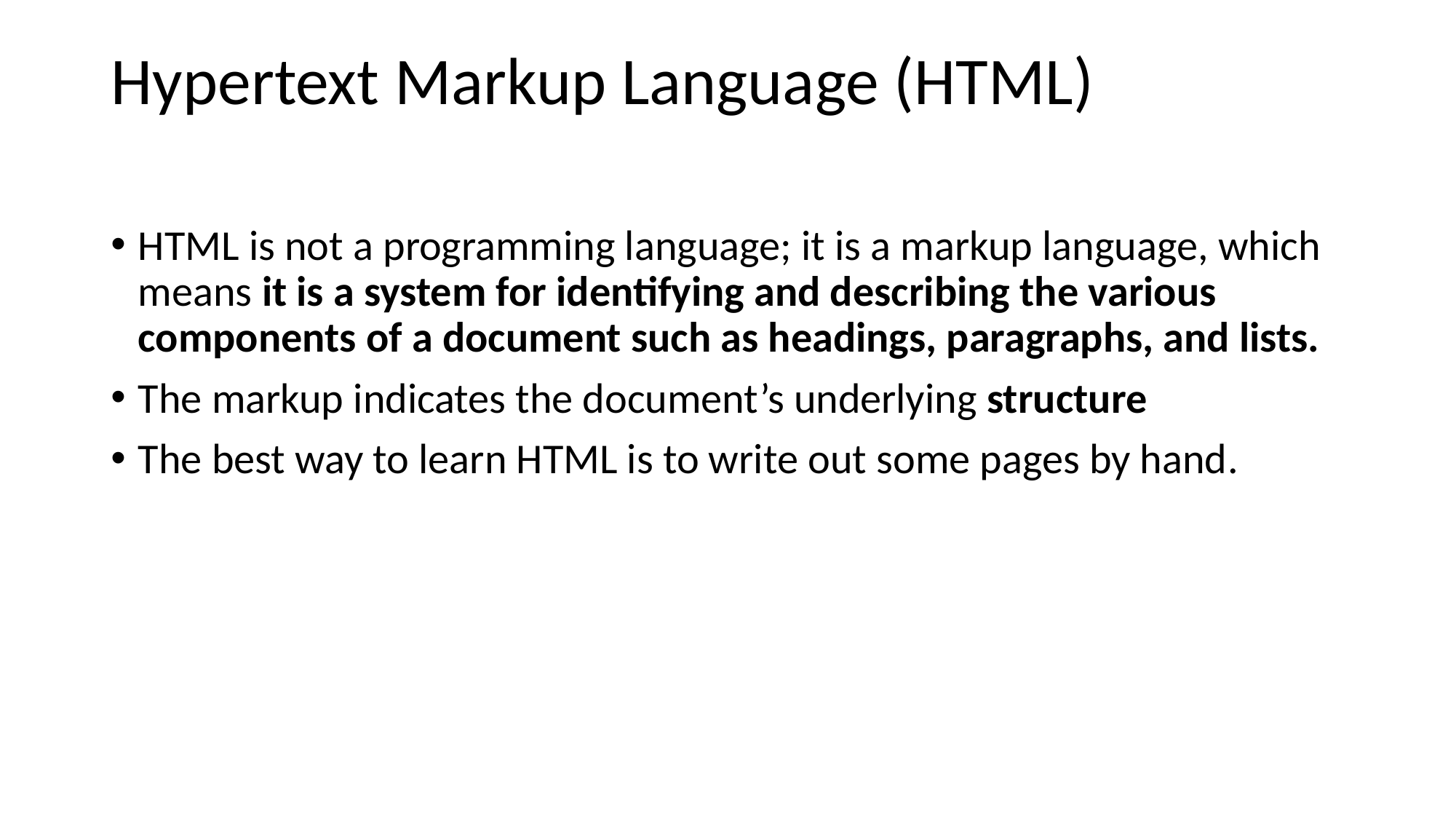

# Hypertext Markup Language (HTML)
HTML is not a programming language; it is a markup language, which means it is a system for identifying and describing the various components of a document such as headings, paragraphs, and lists.
The markup indicates the document’s underlying structure
The best way to learn HTML is to write out some pages by hand.